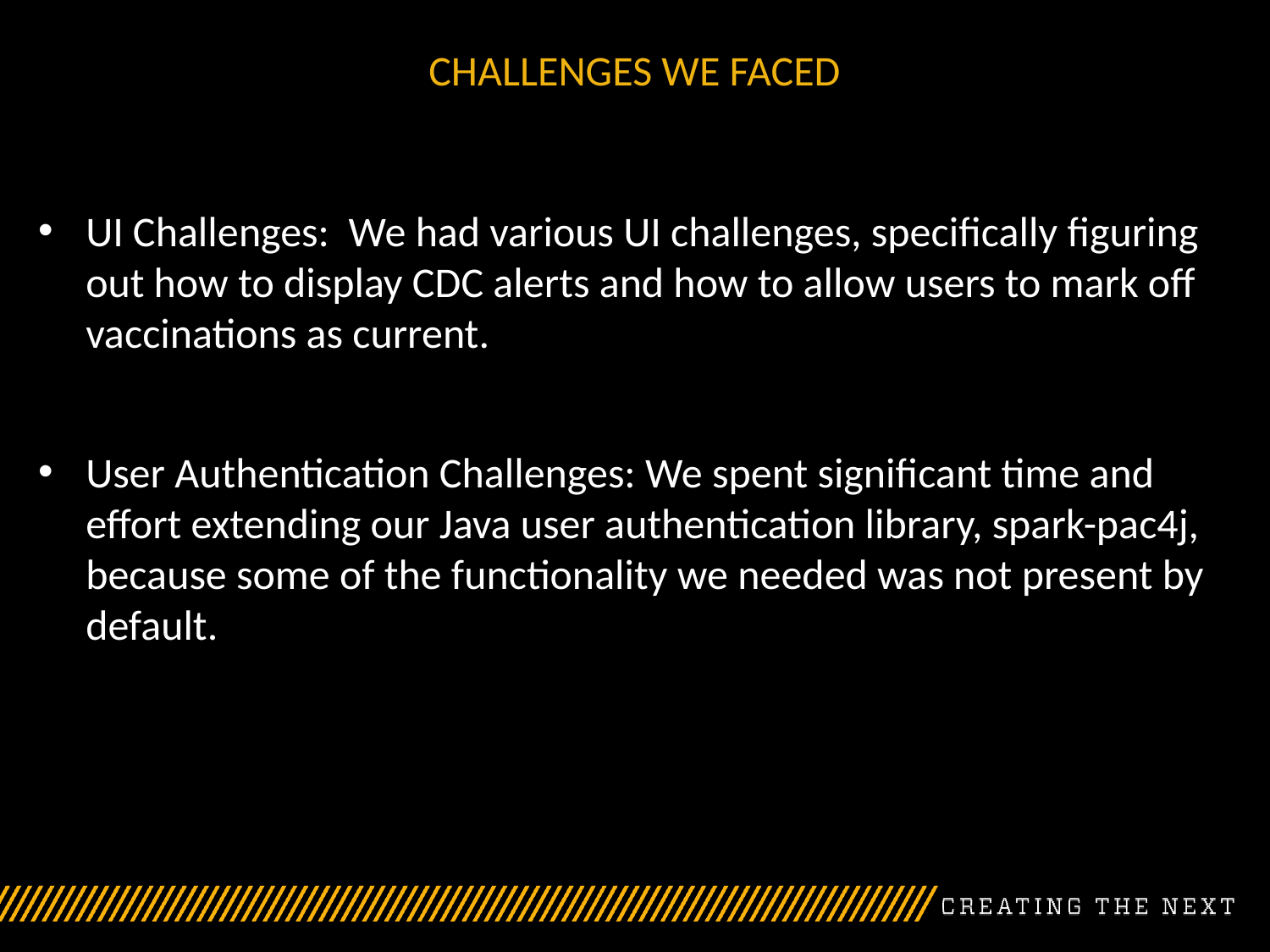

# CHALLENGES WE FACED

UI Challenges:  We had various UI challenges, specifically figuring out how to display CDC alerts and how to allow users to mark off vaccinations as current.

User Authentication Challenges: We spent significant time and effort extending our Java user authentication library, spark-pac4j, because some of the functionality we needed was not present by default.